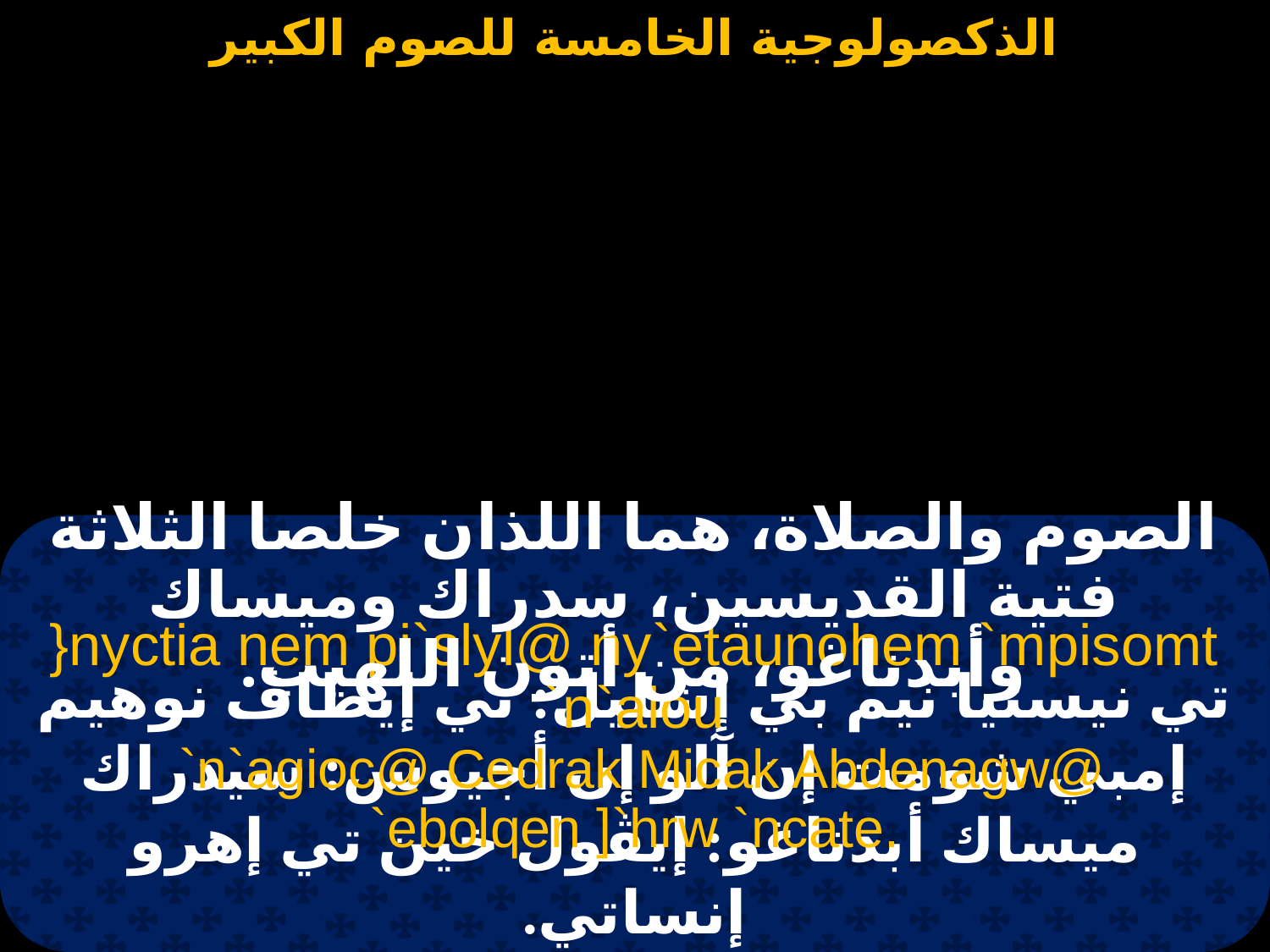

#
الصوم والصلاة، هما اللذان خلصا الثلاثة فتية القديسين، سدراك وميساك وأبدناغو، من أتون اللهيب.
}nyctia nem pi`slyl@ ny`etaunohem `mpisomt `n`alou
 `n`agioc@ Cedrak Micak Abdenagw@ `ebolqen ]`hrw `ncate.
تي نيستيا نيم بي إشليل: ني إيطاڤ نوهيم إمبي شومت إن آلو إن أجيوس: سيدراك ميساك أبدناغو: إيڤول خين تي إهرو إنساتي.